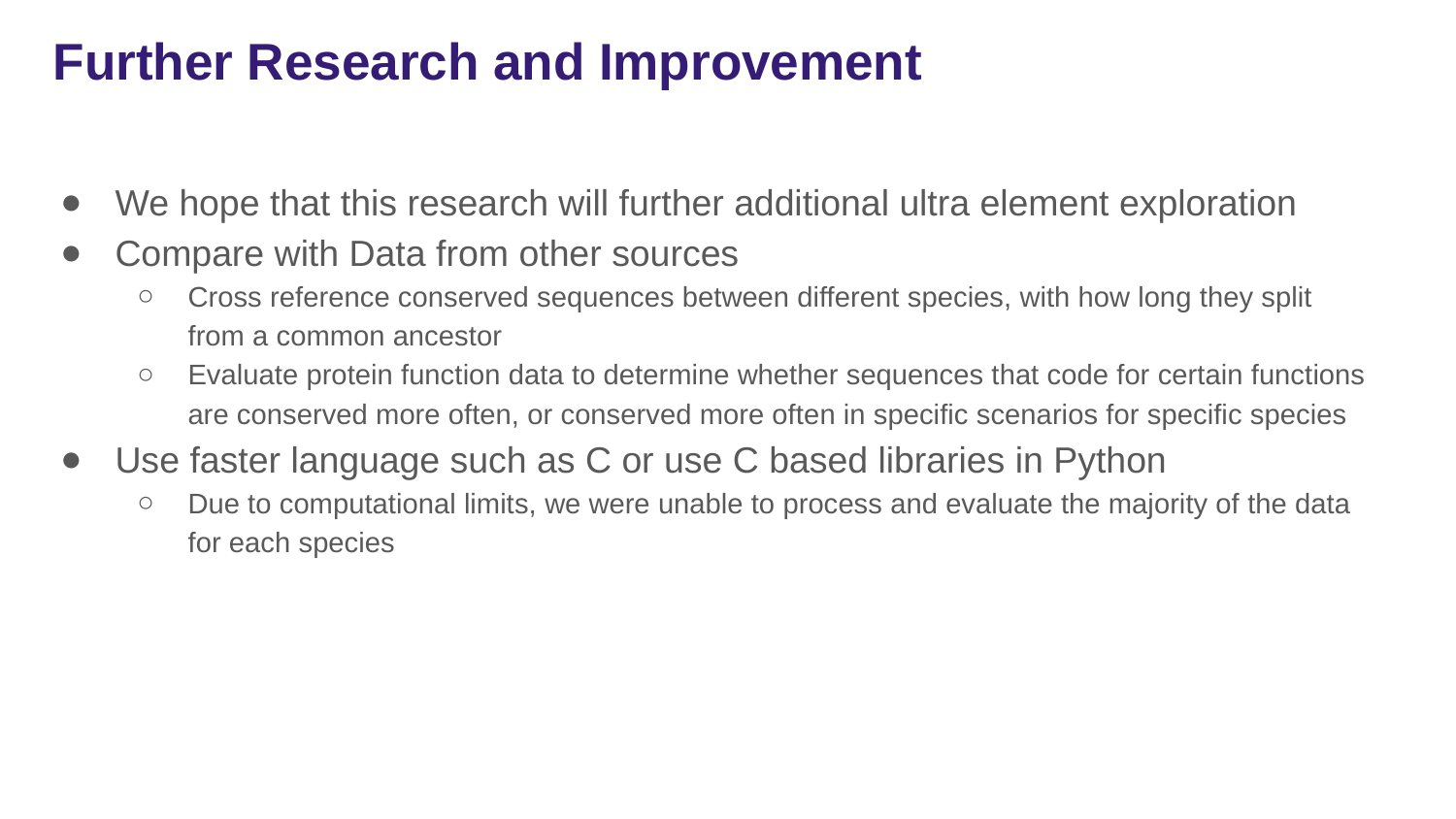

# Further Research and Improvement
We hope that this research will further additional ultra element exploration
Compare with Data from other sources
Cross reference conserved sequences between different species, with how long they split from a common ancestor
Evaluate protein function data to determine whether sequences that code for certain functions are conserved more often, or conserved more often in specific scenarios for specific species
Use faster language such as C or use C based libraries in Python
Due to computational limits, we were unable to process and evaluate the majority of the data for each species